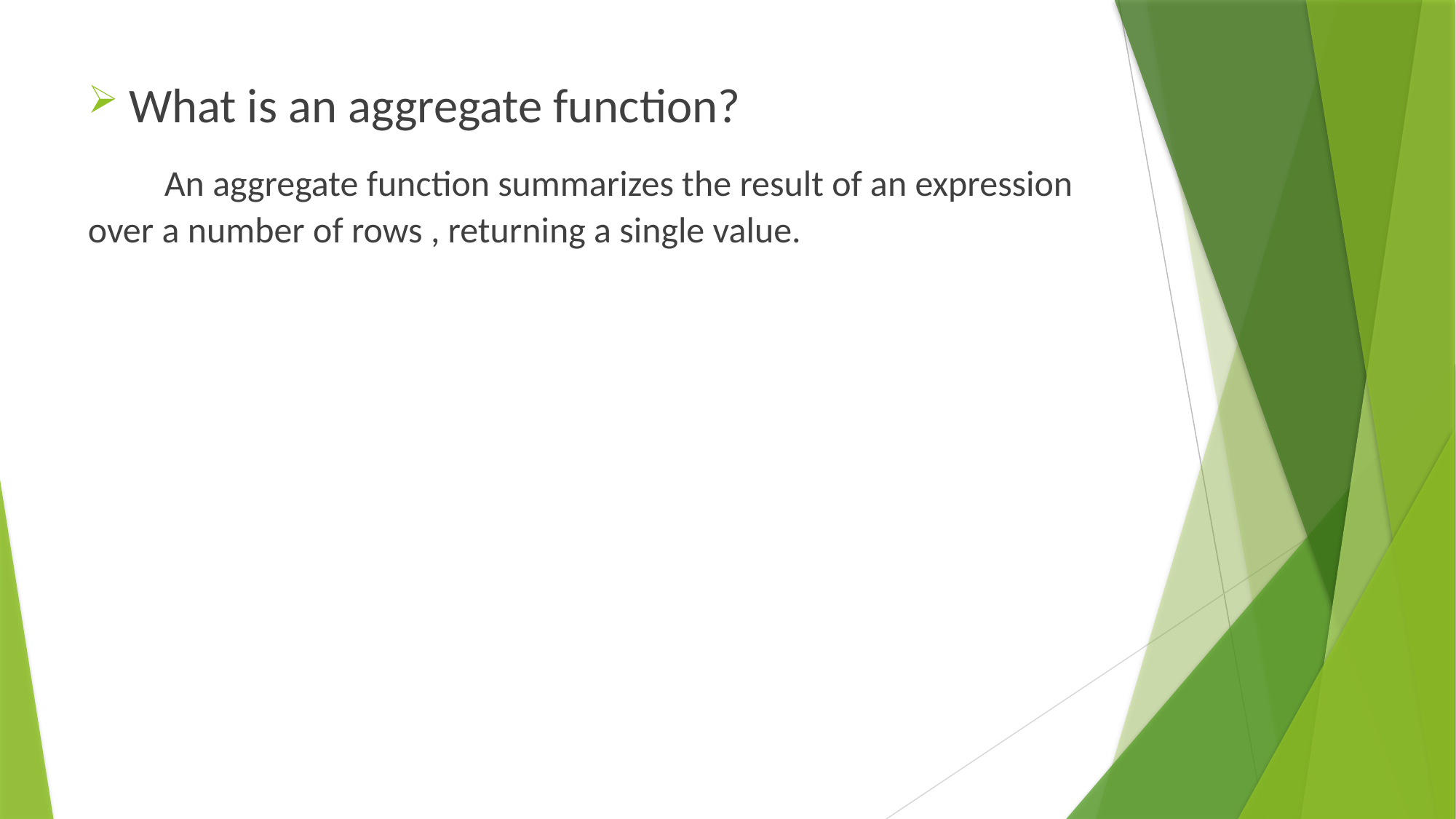

What is an aggregate function?
       An aggregate function summarizes the result of an expression over a number of rows , returning a single value.